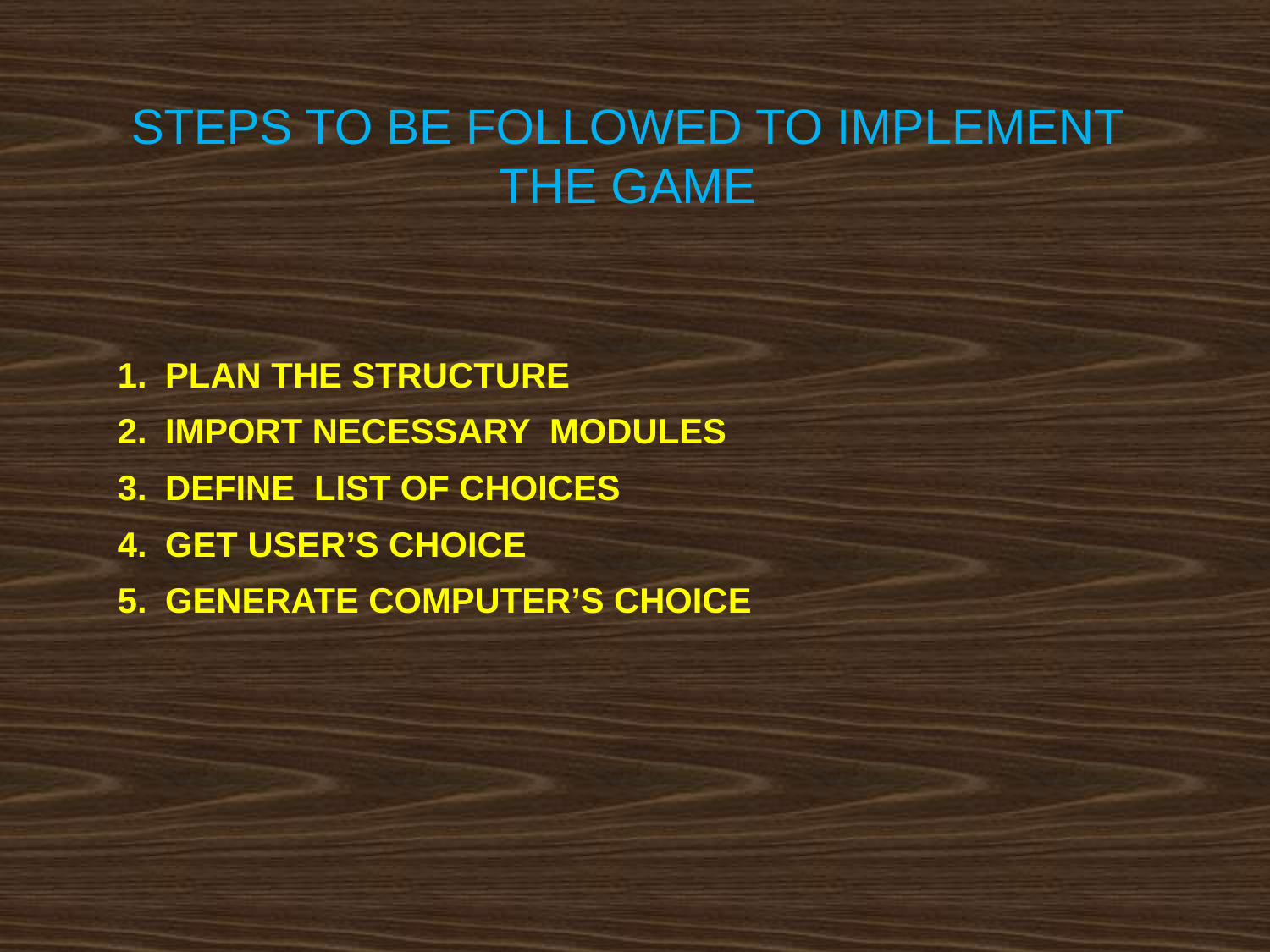

# STEPS TO BE FOLLOWED TO IMPLEMENT THE GAME
PLAN THE STRUCTURE
IMPORT NECESSARY  MODULES
DEFINE  LIST OF CHOICES
GET USER’S CHOICE
GENERATE COMPUTER’S CHOICE